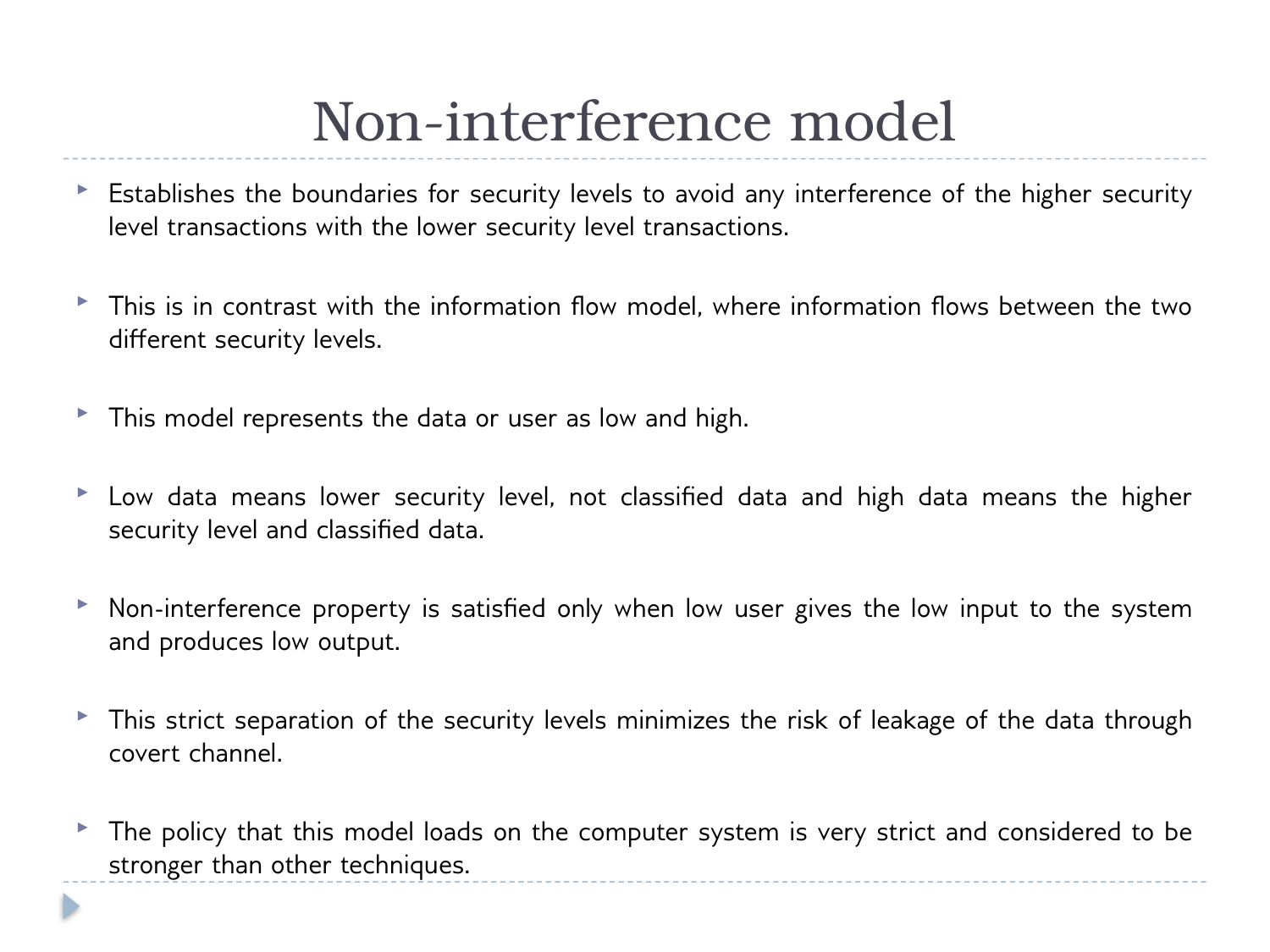

# Non-interference model
Establishes the boundaries for security levels to avoid any interference of the higher security level transactions with the lower security level transactions.

This is in contrast with the information flow model, where information flows between the two different security levels.

This model represents the data or user as low and high.

Low data means lower security level, not classified data and high data means the higher security level and classified data.

Non-interference property is satisfied only when low user gives the low input to the system and produces low output.

This strict separation of the security levels minimizes the risk of leakage of the data through covert channel.

The policy that this model loads on the computer system is very strict and considered to be stronger than other techniques.